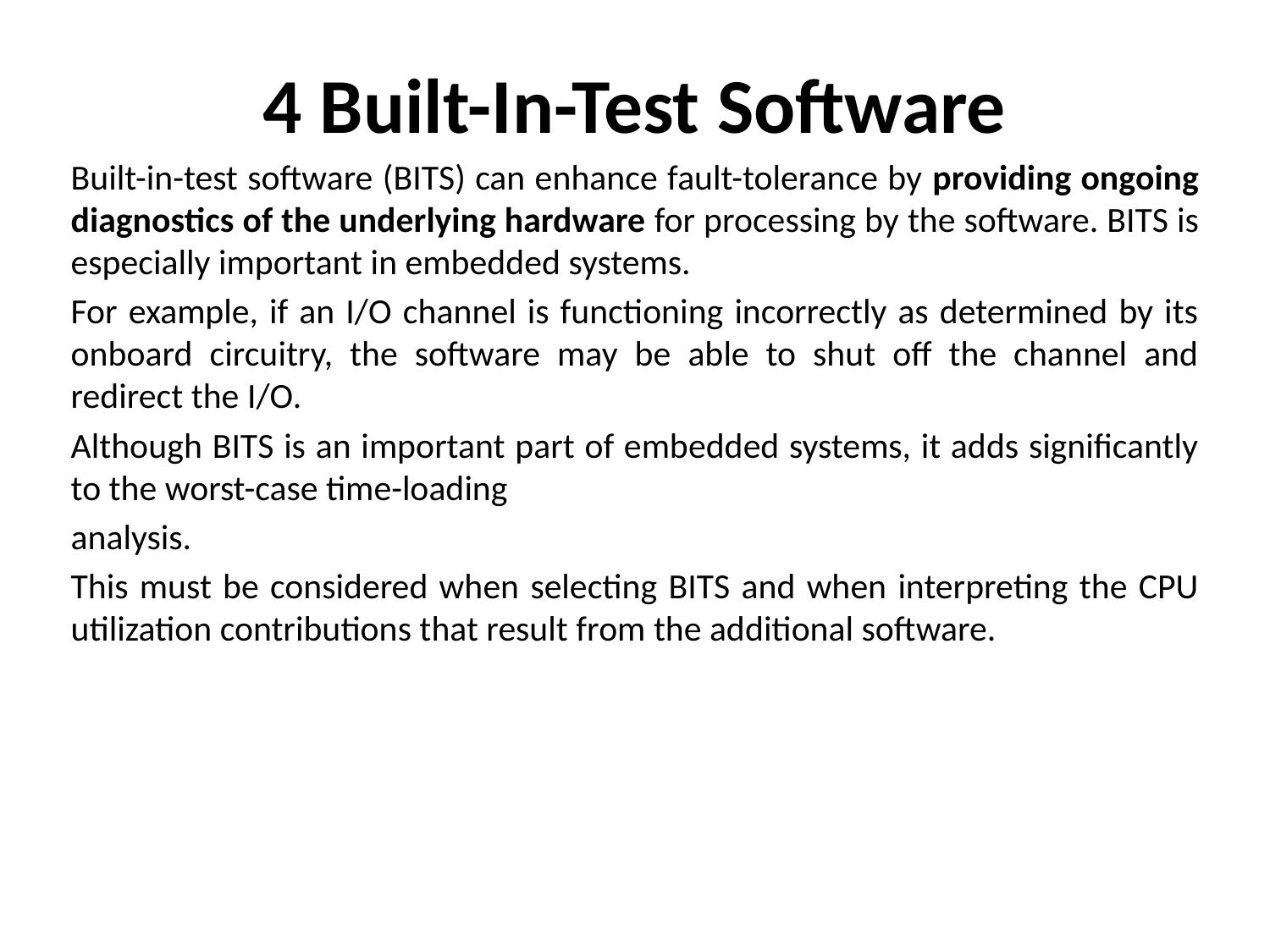

# 4 Built-In-Test Software
Built-in-test software (BITS) can enhance fault-tolerance by providing ongoing diagnostics of the underlying hardware for processing by the software. BITS is especially important in embedded systems.
For example, if an I/O channel is functioning incorrectly as determined by its onboard circuitry, the software may be able to shut off the channel and redirect the I/O.
Although BITS is an important part of embedded systems, it adds significantly to the worst-case time-loading
analysis.
This must be considered when selecting BITS and when interpreting the CPU utilization contributions that result from the additional software.